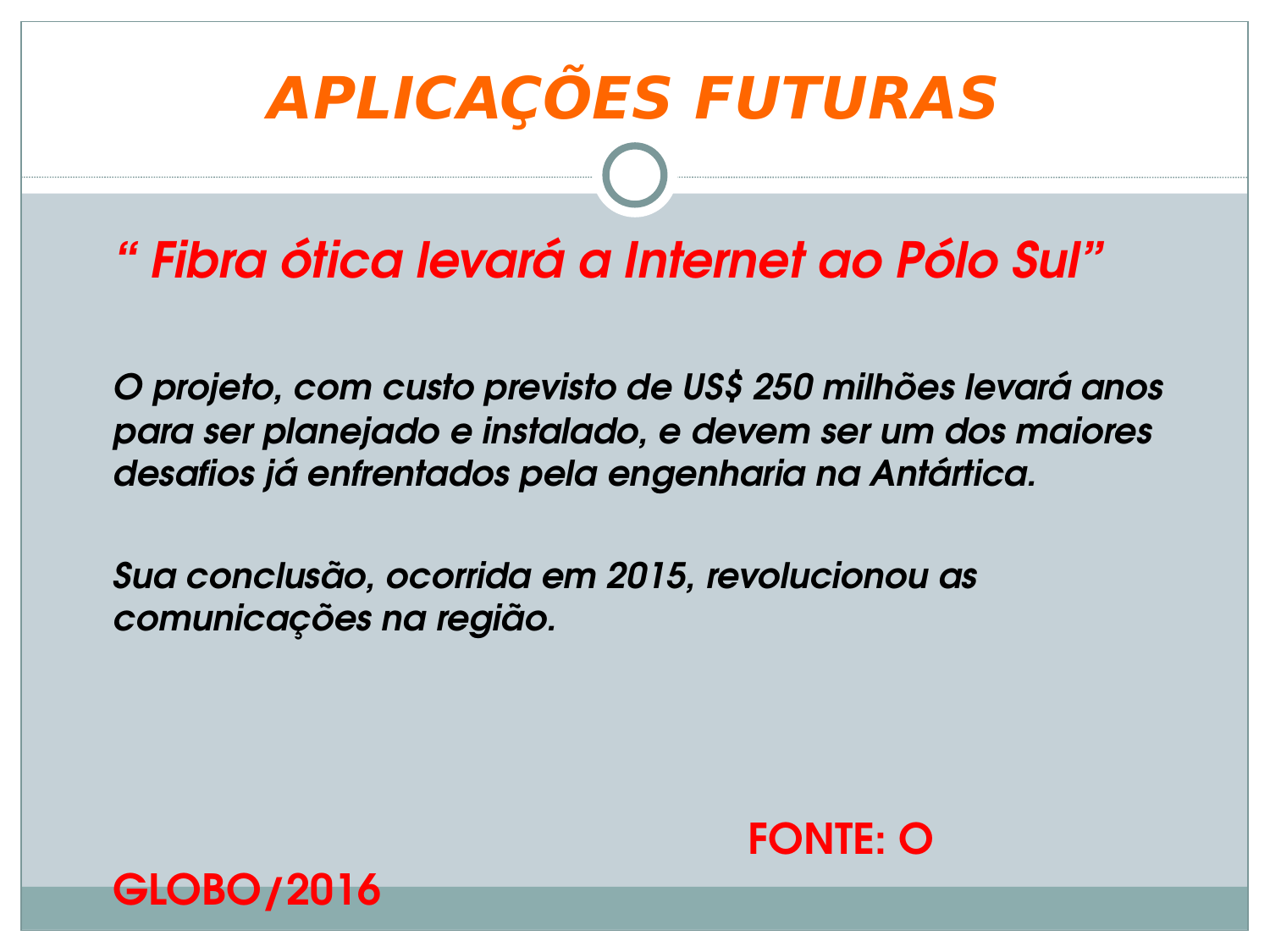

APLICAÇÕES FUTURAS
	“ Fibra ótica levará a Internet ao Pólo Sul”

	O projeto, com custo previsto de US$ 250 milhões levará anos para ser planejado e instalado, e devem ser um dos maiores desafios já enfrentados pela engenharia na Antártica.

	Sua conclusão, ocorrida em 2015, revolucionou as comunicações na região.

						FONTE: O GLOBO/2016